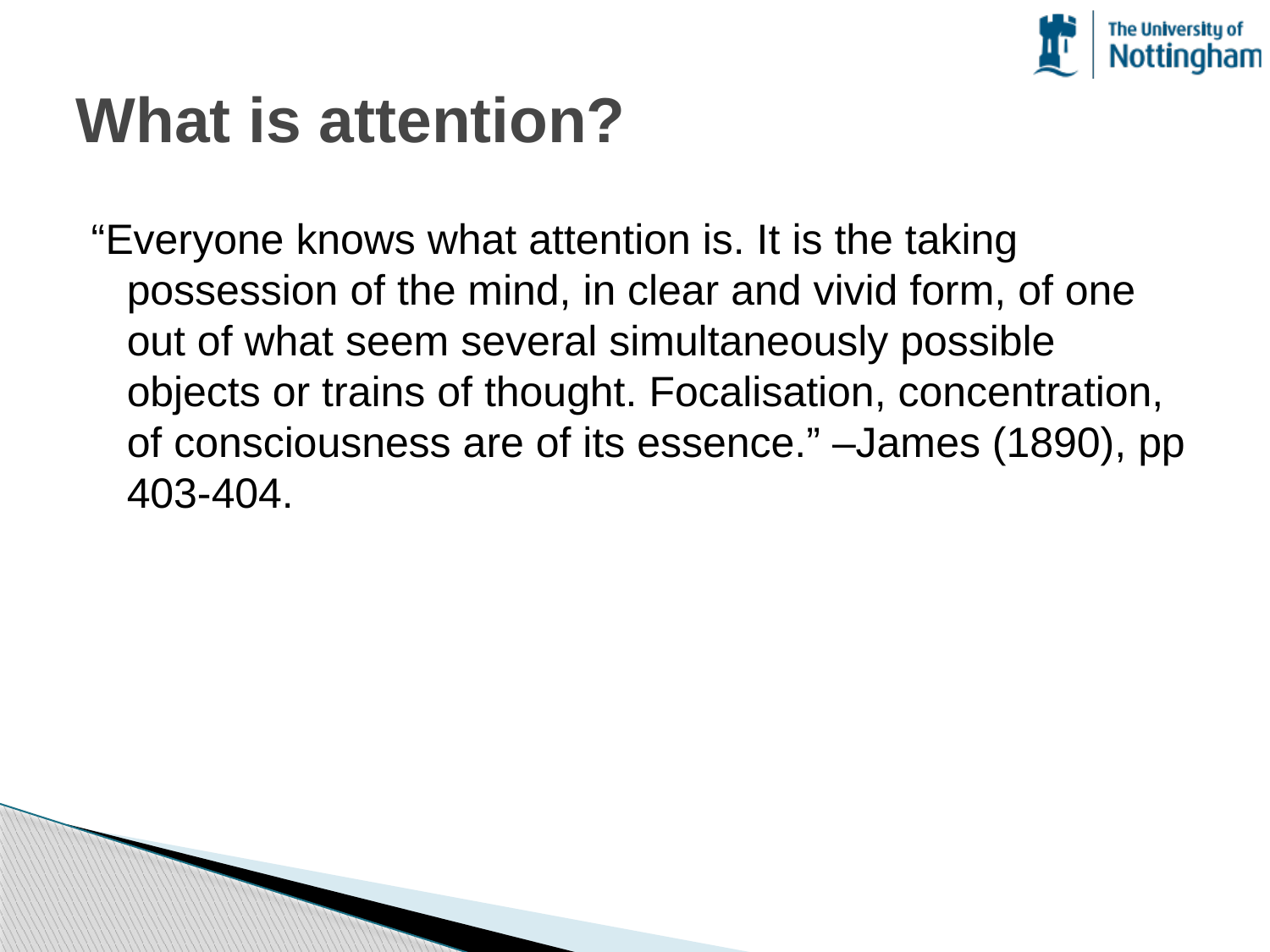

# What is attention?
“Everyone knows what attention is. It is the taking possession of the mind, in clear and vivid form, of one out of what seem several simultaneously possible objects or trains of thought. Focalisation, concentration, of consciousness are of its essence.” –James (1890), pp 403-404.